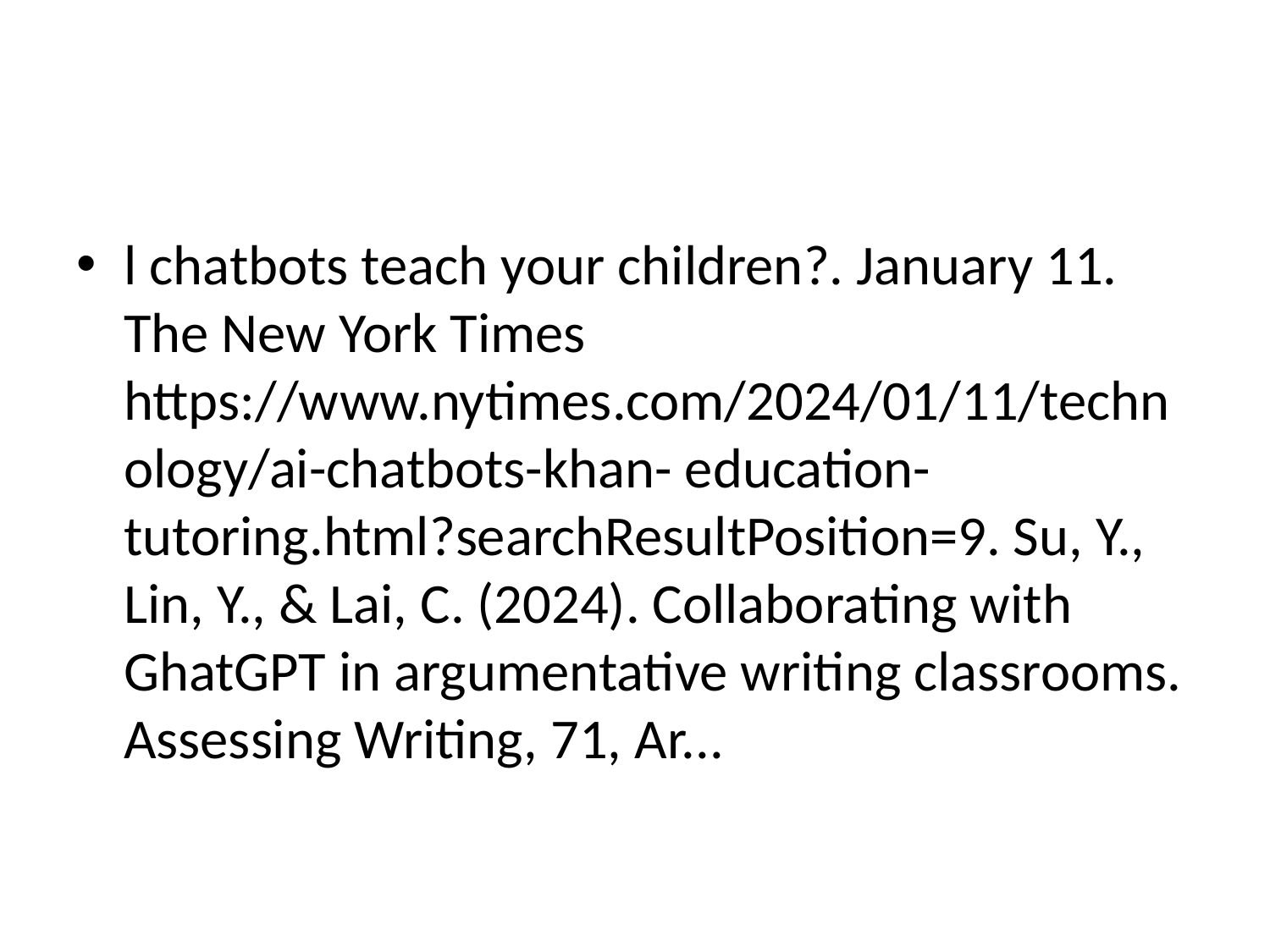

#
l chatbots teach your children?. January 11. The New York Times https://www.nytimes.com/2024/01/11/technology/ai-chatbots-khan- education-tutoring.html?searchResultPosition=9. Su, Y., Lin, Y., & Lai, C. (2024). Collaborating with GhatGPT in argumentative writing classrooms. Assessing Writing, 71, Ar...